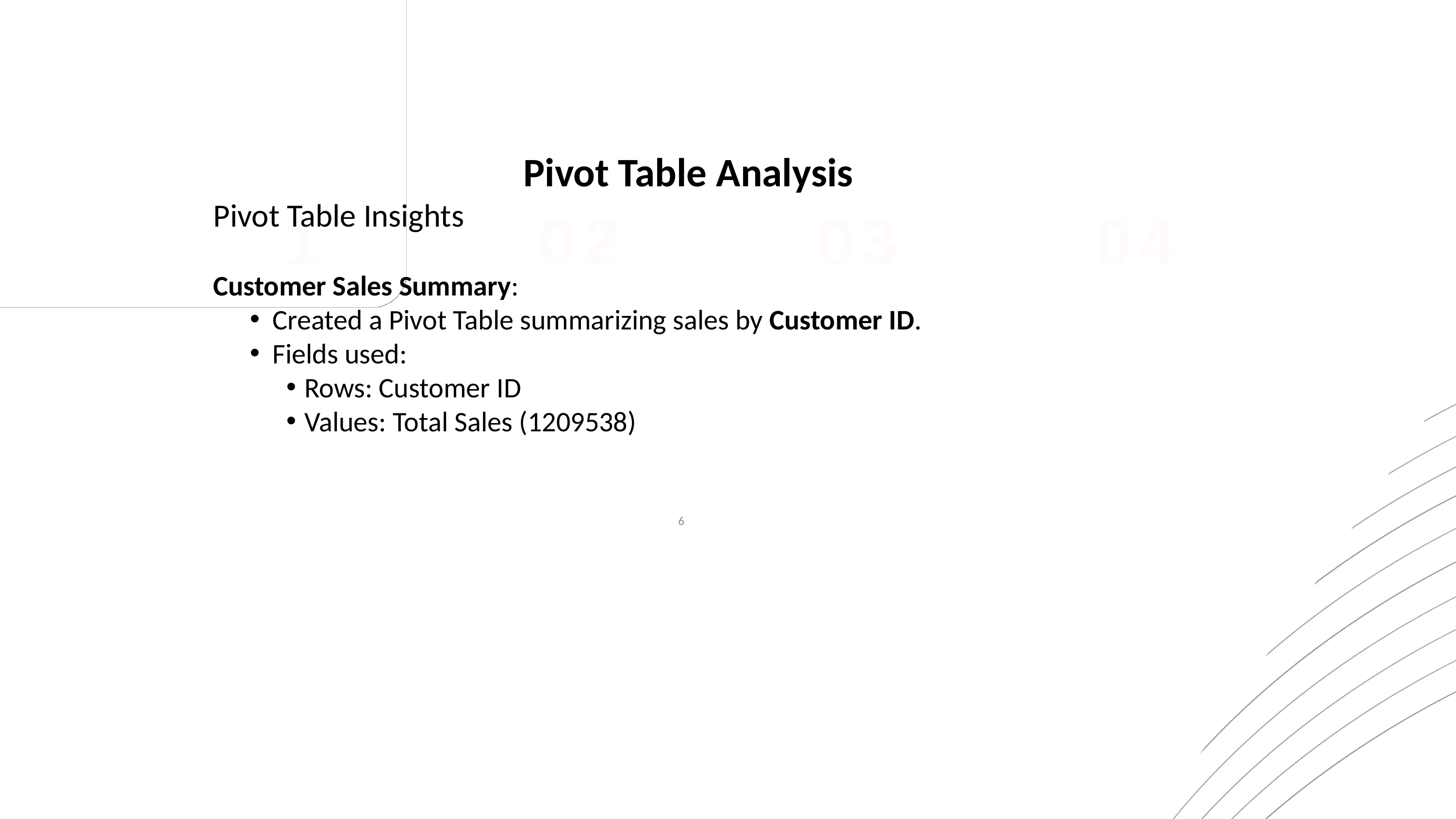

Pivot Table Analysis
Pivot Table Insights
Customer Sales Summary:
Created a Pivot Table summarizing sales by Customer ID.
Fields used:
Rows: Customer ID
Values: Total Sales (1209538)

1
02
03
04

6